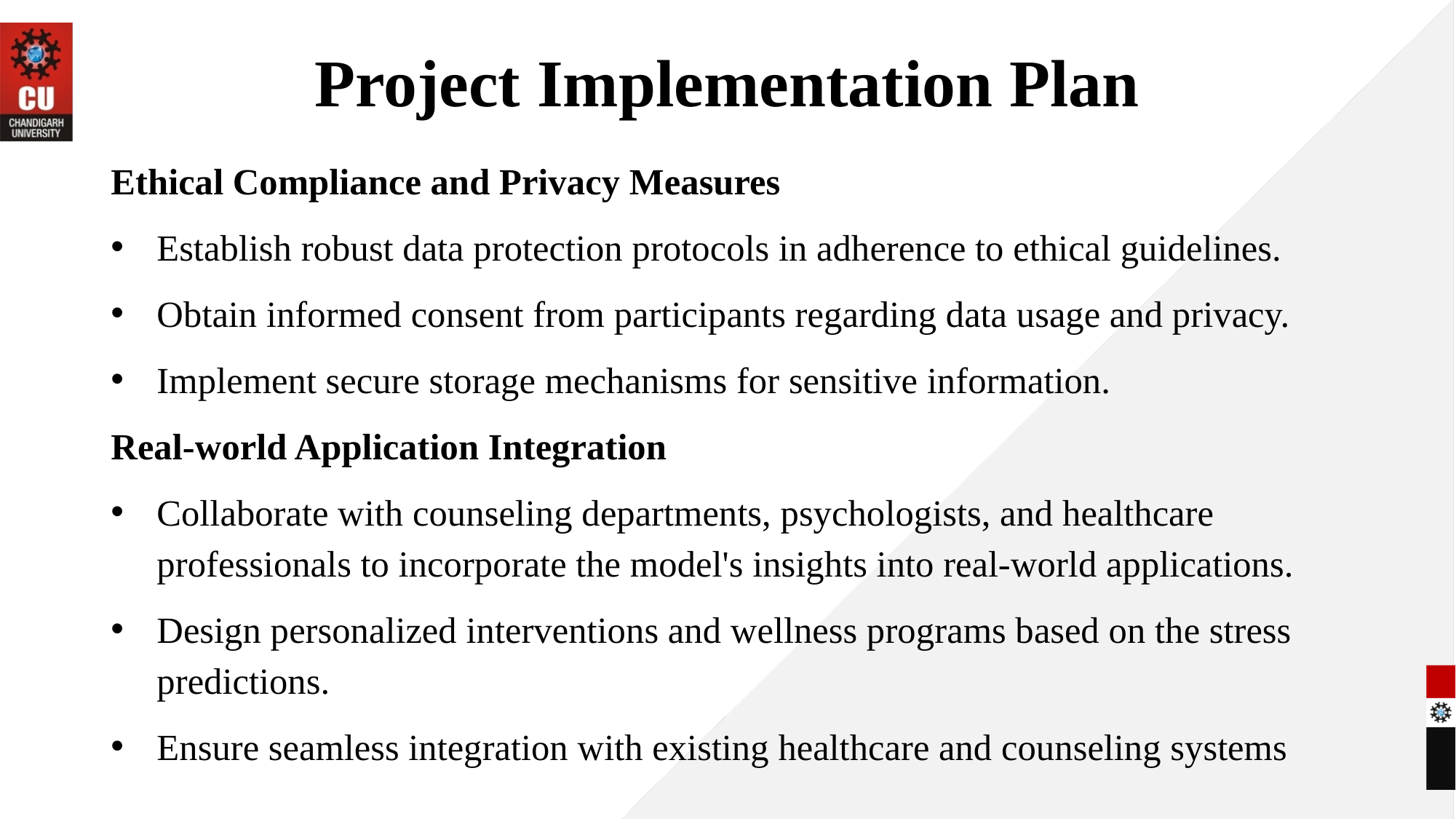

# Project Implementation Plan
Ethical Compliance and Privacy Measures
Establish robust data protection protocols in adherence to ethical guidelines.
Obtain informed consent from participants regarding data usage and privacy.
Implement secure storage mechanisms for sensitive information.
Real-world Application Integration
Collaborate with counseling departments, psychologists, and healthcare professionals to incorporate the model's insights into real-world applications.
Design personalized interventions and wellness programs based on the stress predictions.
Ensure seamless integration with existing healthcare and counseling systems

8